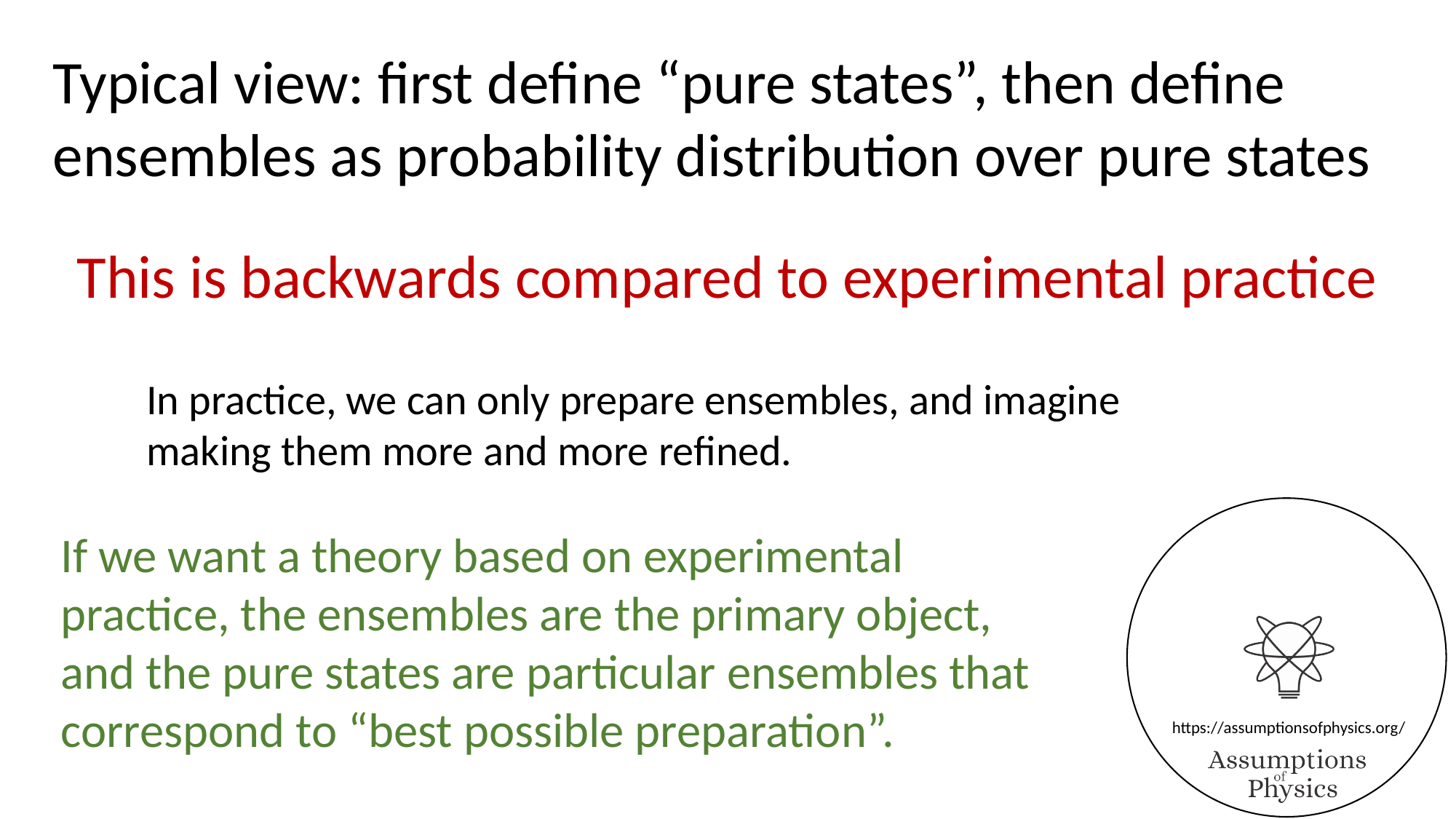

Typical view: first define “pure states”, then define ensembles as probability distribution over pure states
This is backwards compared to experimental practice
In practice, we can only prepare ensembles, and imagine making them more and more refined.
If we want a theory based on experimental practice, the ensembles are the primary object, and the pure states are particular ensembles that correspond to “best possible preparation”.